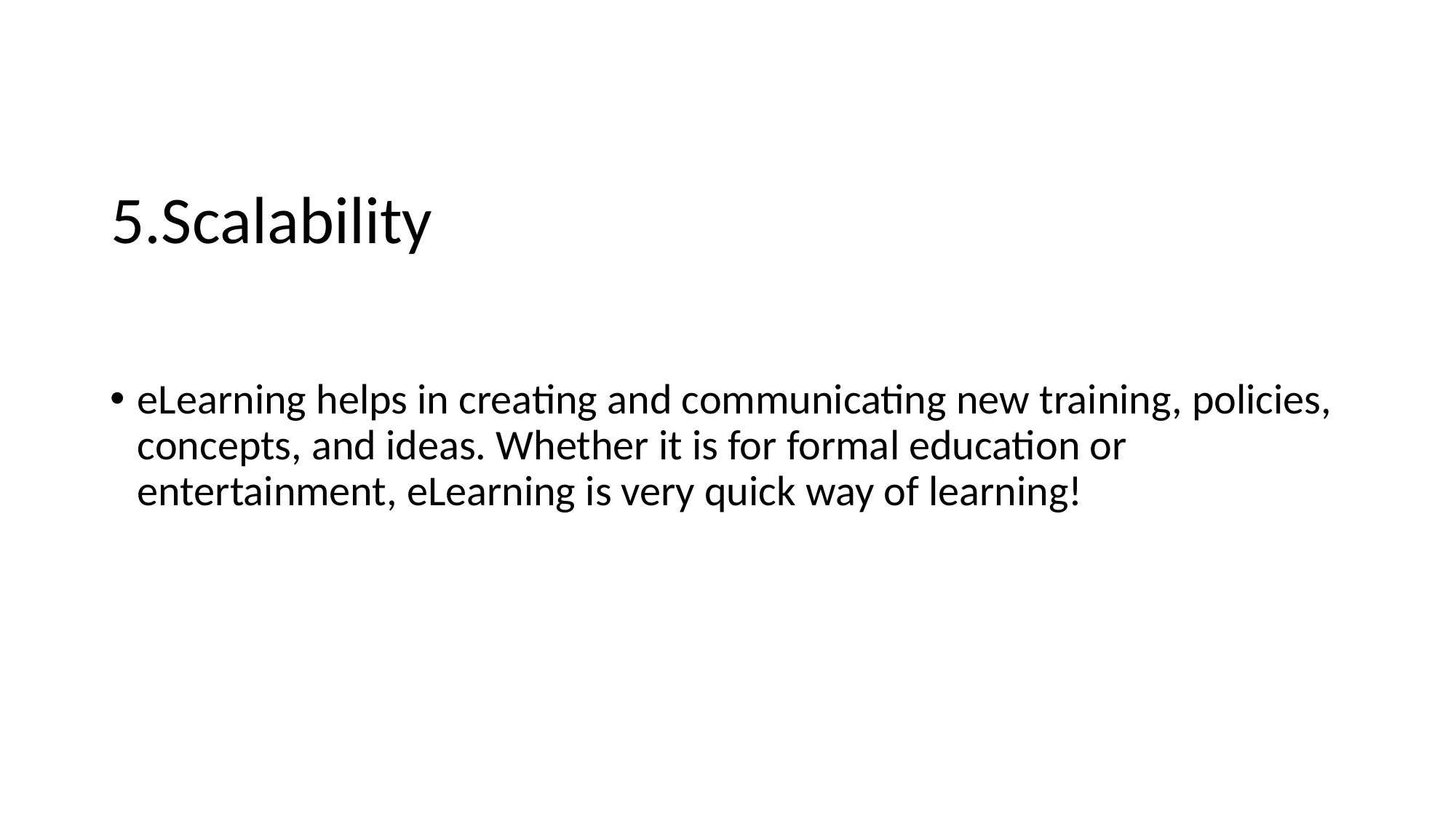

# 5.Scalability
eLearning helps in creating and communicating new training, policies, concepts, and ideas. Whether it is for formal education or entertainment, eLearning is very quick way of learning!